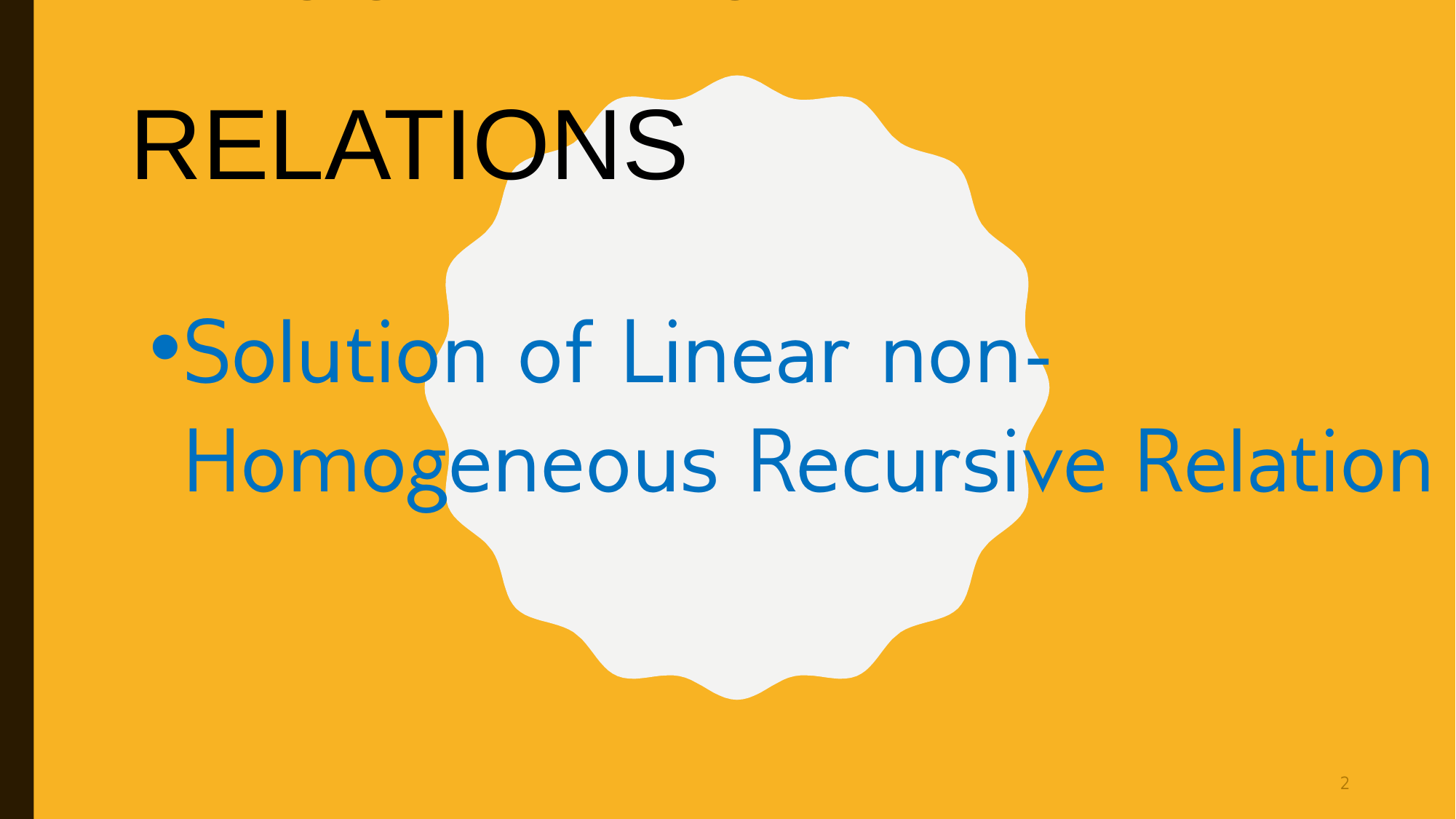

Recurrence relations

Solution of Linear non-Homogeneous Recursive Relation
2